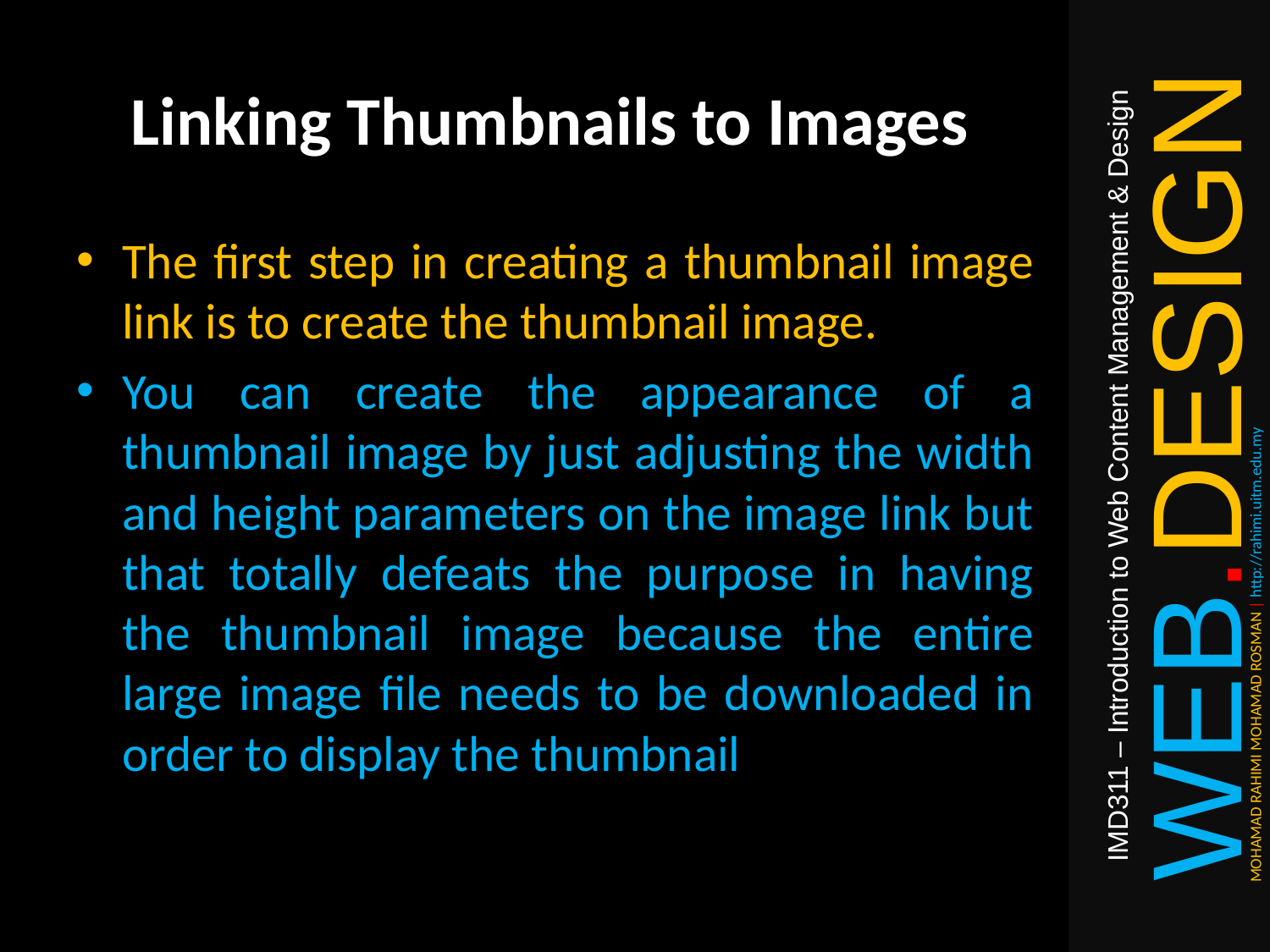

# Linking Thumbnails to Images
The first step in creating a thumbnail image link is to create the thumbnail image.
You can create the appearance of a thumbnail image by just adjusting the width and height parameters on the image link but that totally defeats the purpose in having the thumbnail image because the entire large image file needs to be downloaded in order to display the thumbnail